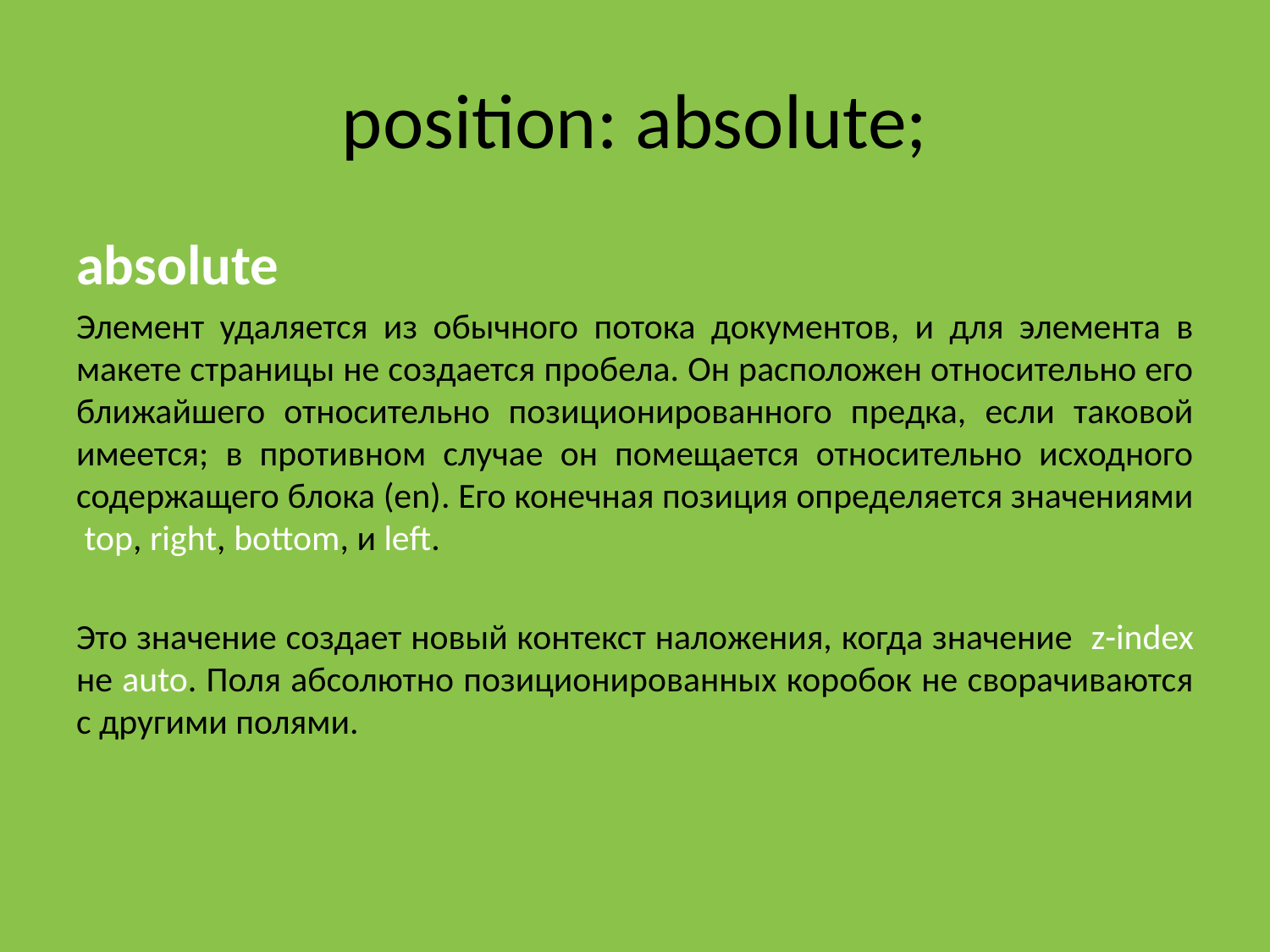

# position: absolute;
absolute
Элемент удаляется из обычного потока документов, и для элемента в макете страницы не создается пробела. Он расположен относительно его ближайшего относительно позиционированного предка, если таковой имеется; в противном случае он помещается относительно исходного содержащего блока (en). Его конечная позиция определяется значениями  top, right, bottom, и left.

Это значение создает новый контекст наложения, когда значение  z-index не auto. Поля абсолютно позиционированных коробок не сворачиваются с другими полями.